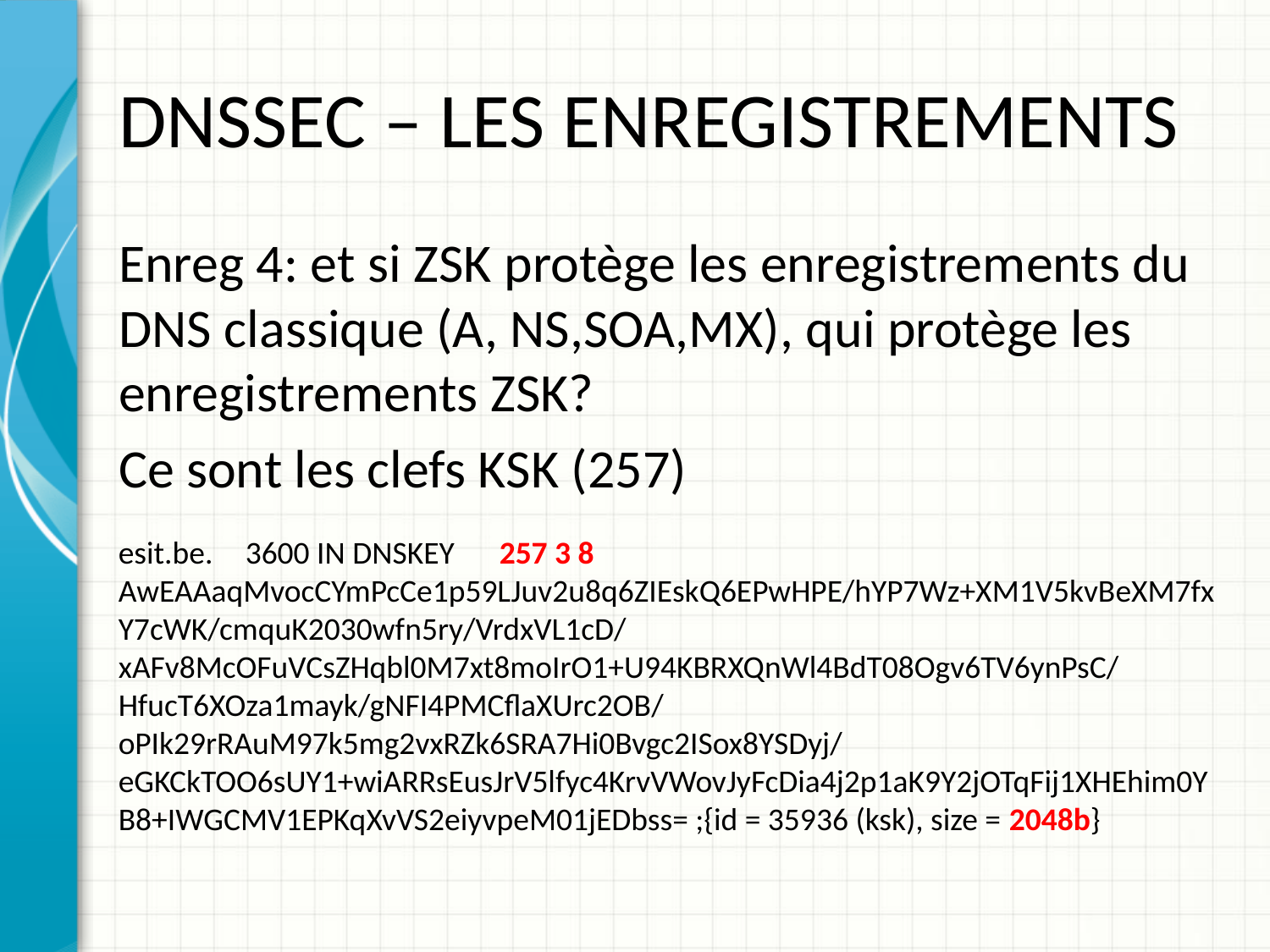

# DNSSEC – LES ENREGISTREMENTS
Enreg 4: et si ZSK protège les enregistrements du DNS classique (A, NS,SOA,MX), qui protège les enregistrements ZSK?
Ce sont les clefs KSK (257)
esit.be.	3600 IN DNSKEY	257 3 8 AwEAAaqMvocCYmPcCe1p59LJuv2u8q6ZIEskQ6EPwHPE/hYP7Wz+XM1V5kvBeXM7fxY7cWK/cmquK2030wfn5ry/VrdxVL1cD/xAFv8McOFuVCsZHqbl0M7xt8moIrO1+U94KBRXQnWl4BdT08Ogv6TV6ynPsC/HfucT6XOza1mayk/gNFI4PMCflaXUrc2OB/oPIk29rRAuM97k5mg2vxRZk6SRA7Hi0Bvgc2ISox8YSDyj/eGKCkTOO6sUY1+wiARRsEusJrV5lfyc4KrvVWovJyFcDia4j2p1aK9Y2jOTqFij1XHEhim0YB8+IWGCMV1EPKqXvVS2eiyvpeM01jEDbss= ;{id = 35936 (ksk), size = 2048b}